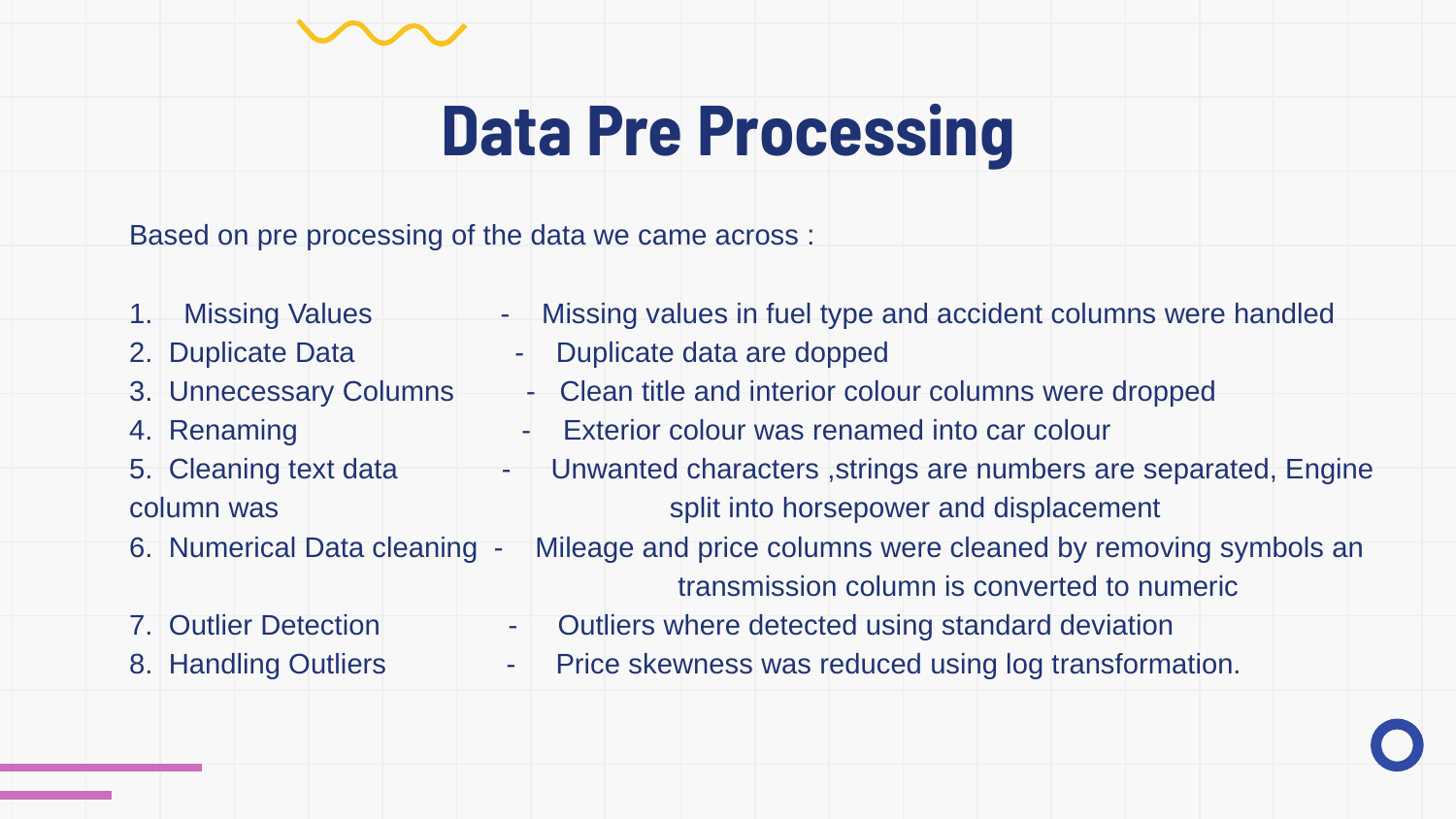

# Data Pre Processing
Based on pre processing of the data we came across :

Missing Values                -    Missing values in fuel type and accident columns were handled
2.  Duplicate Data                    -    Duplicate data are dopped
3.  Unnecessary Columns         -   Clean title and interior colour columns were dropped
4.  Renaming                            -    Exterior colour was renamed into car colour
5.  Cleaning text data             -     Unwanted characters ,strings are numbers are separated, Engine column was 		             split into horsepower and displacement
6.  Numerical Data cleaning  -    Mileage and price columns were cleaned by removing symbols an			              transmission column is converted to numeric
7.  Outlier Detection                -     Outliers where detected using standard deviation
8.  Handling Outliers               -     Price skewness was reduced using log transformation.